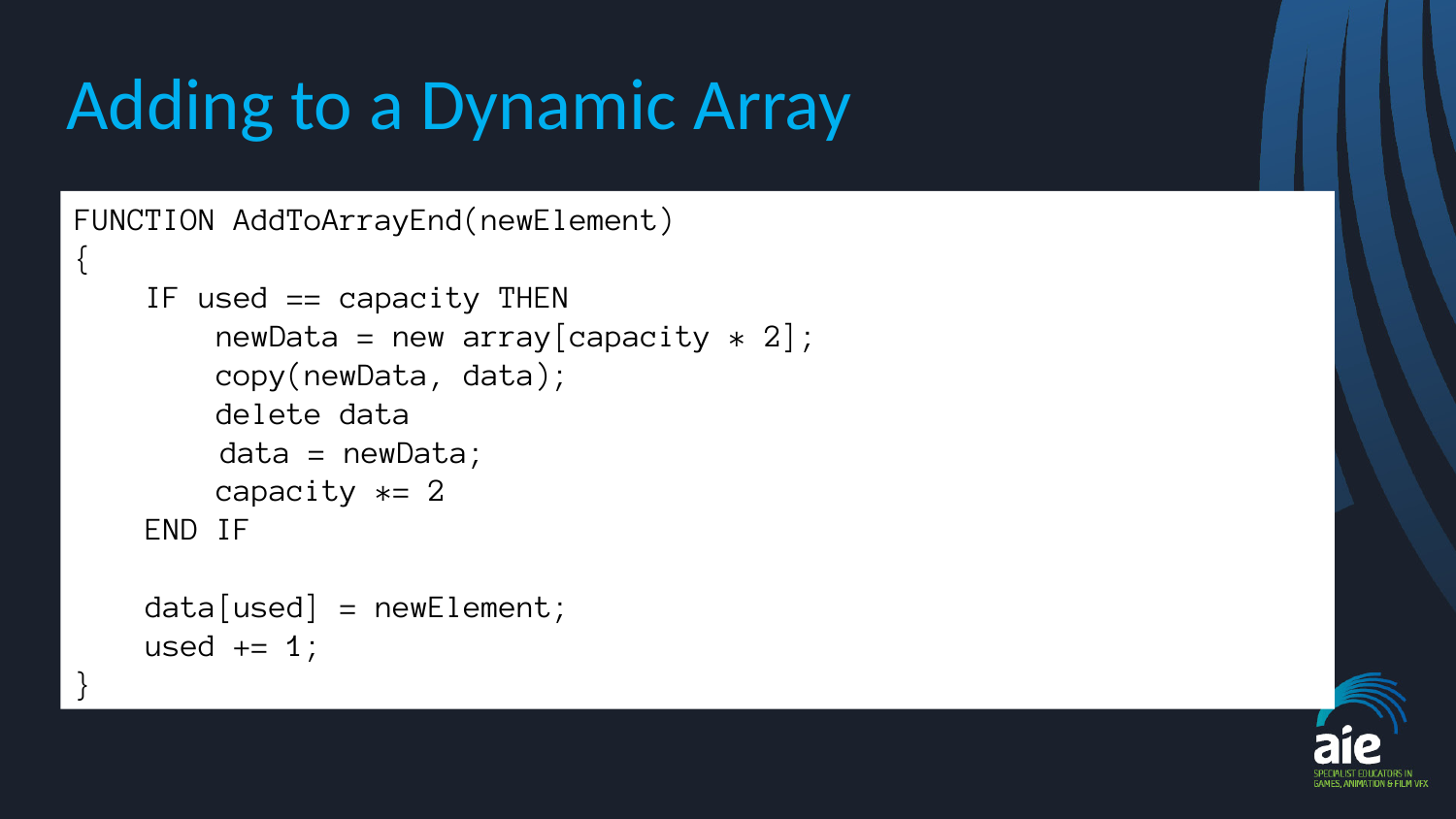

# Adding to a Dynamic Array
FUNCTION AddToArrayEnd(newElement)
{
    IF used == capacity THEN
        newData = new array[capacity * 2];
        copy(newData, data);
        delete data
	data = newData;
        capacity *= 2
    END IF

    data[used] = newElement;
    used += 1;
}